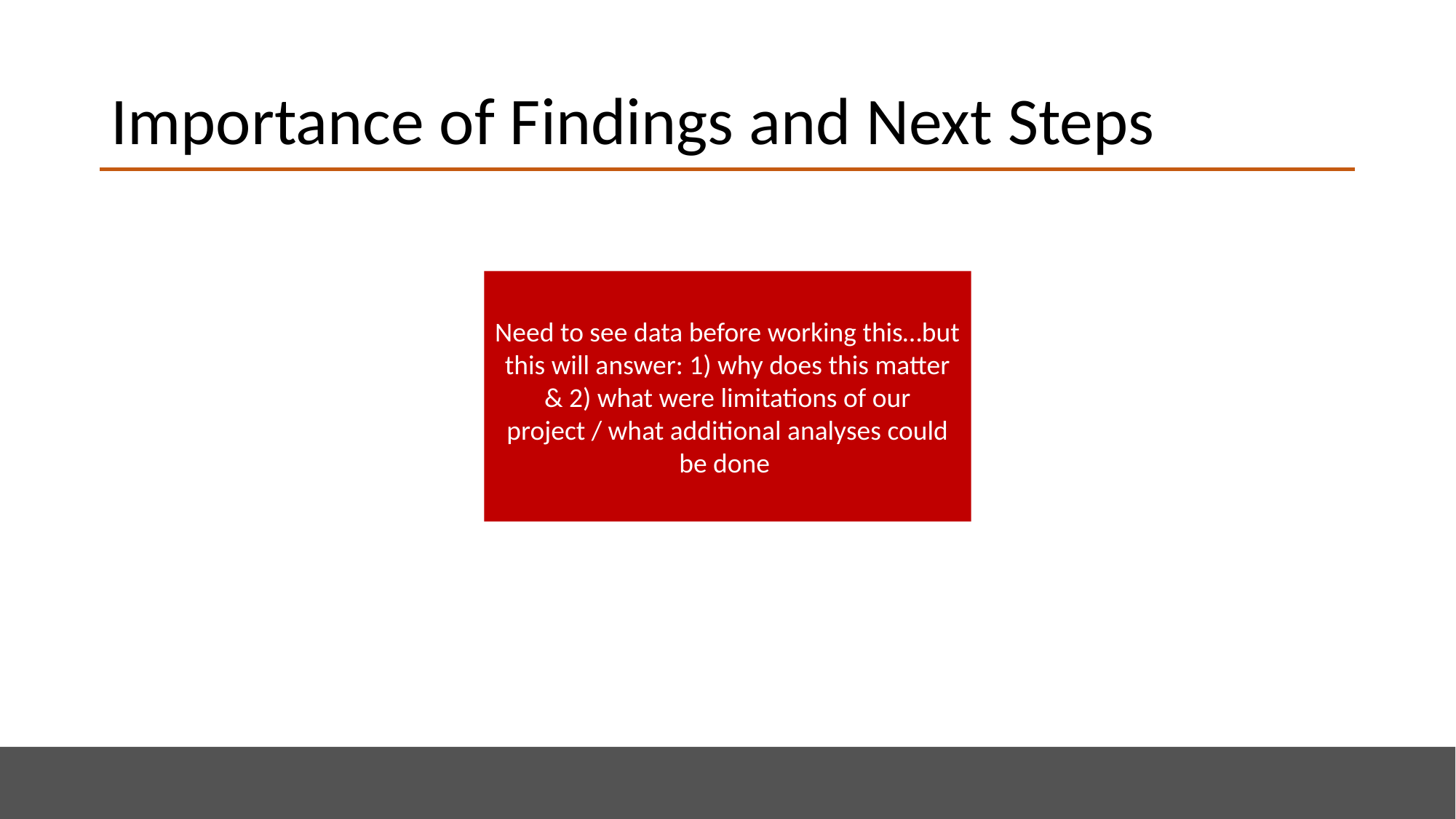

# Importance of Findings and Next Steps
Need to see data before working this…but this will answer: 1) why does this matter & 2) what were limitations of our project / what additional analyses could be done